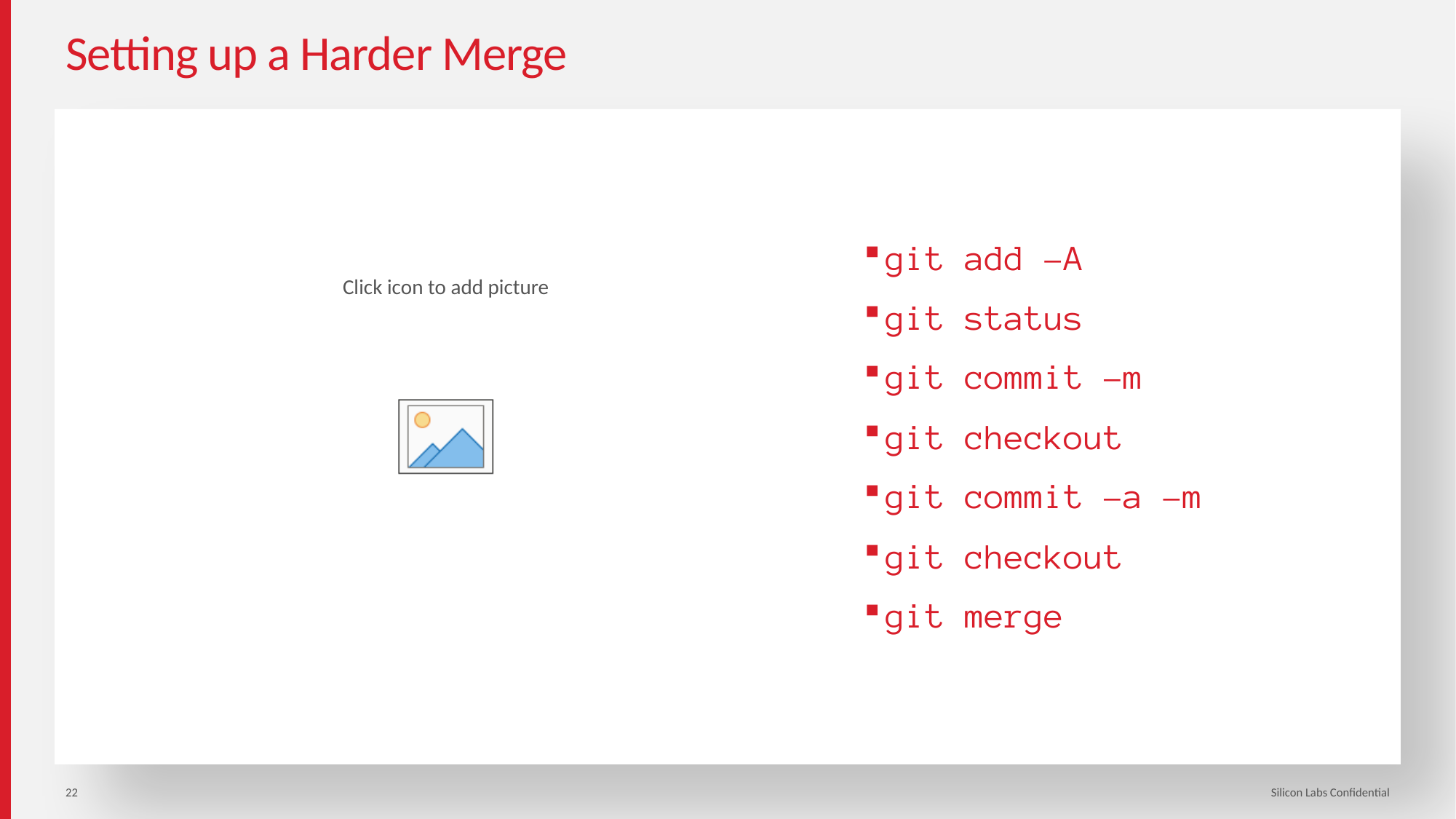

# Setting up a Harder Merge

git add –A
git status
git commit –m
git checkout
git commit –a –m
git checkout
git merge
22
Silicon Labs Confidential